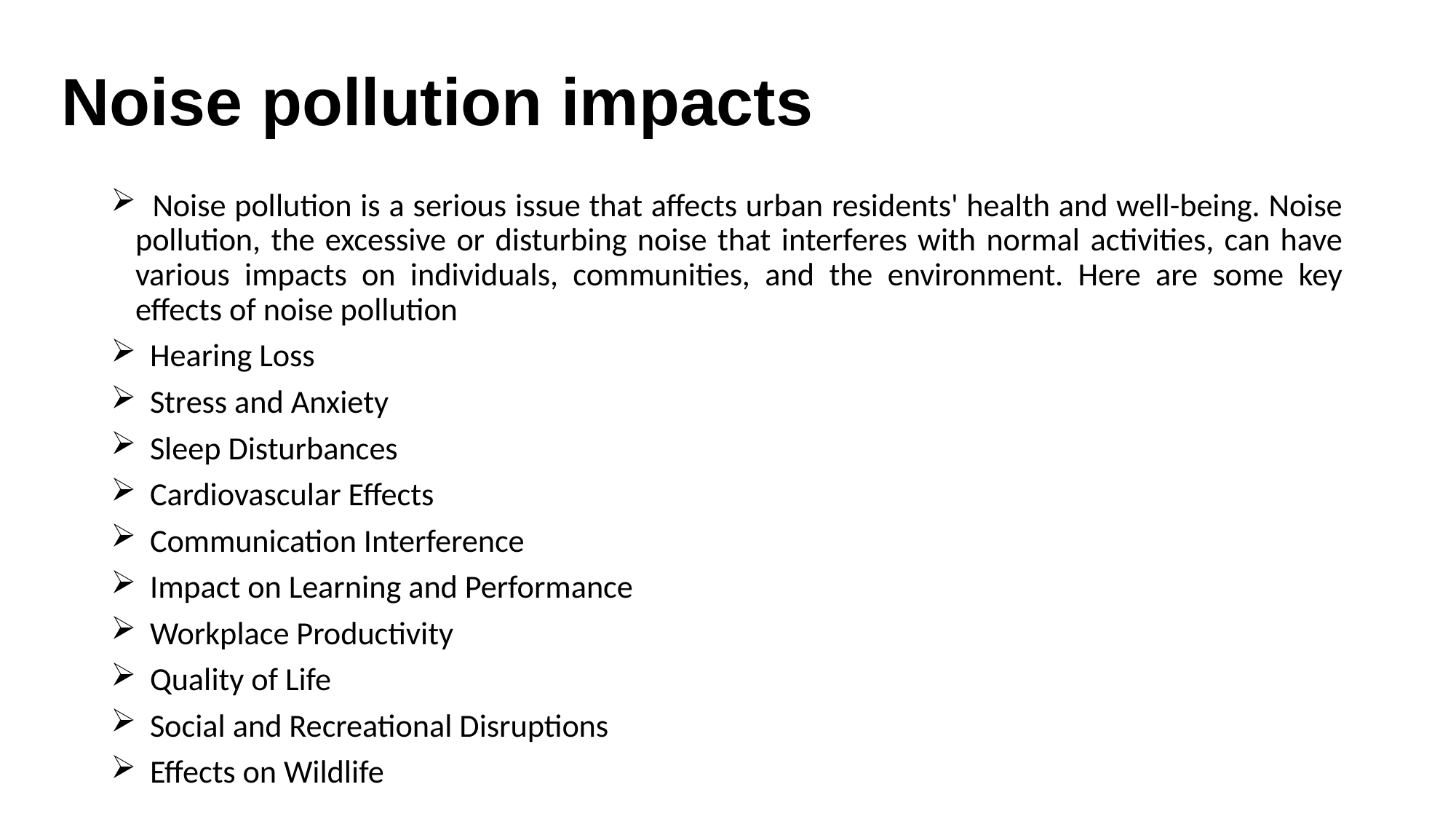

# Noise pollution impacts
  Noise pollution is a serious issue that affects urban residents' health and well-being. Noise pollution, the excessive or disturbing noise that interferes with normal activities, can have various impacts on individuals, communities, and the environment. Here are some key effects of noise pollution
  Hearing Loss
  Stress and Anxiety
  Sleep Disturbances
  Cardiovascular Effects
  Communication Interference
  Impact on Learning and Performance
  Workplace Productivity
  Quality of Life
  Social and Recreational Disruptions
  Effects on Wildlife